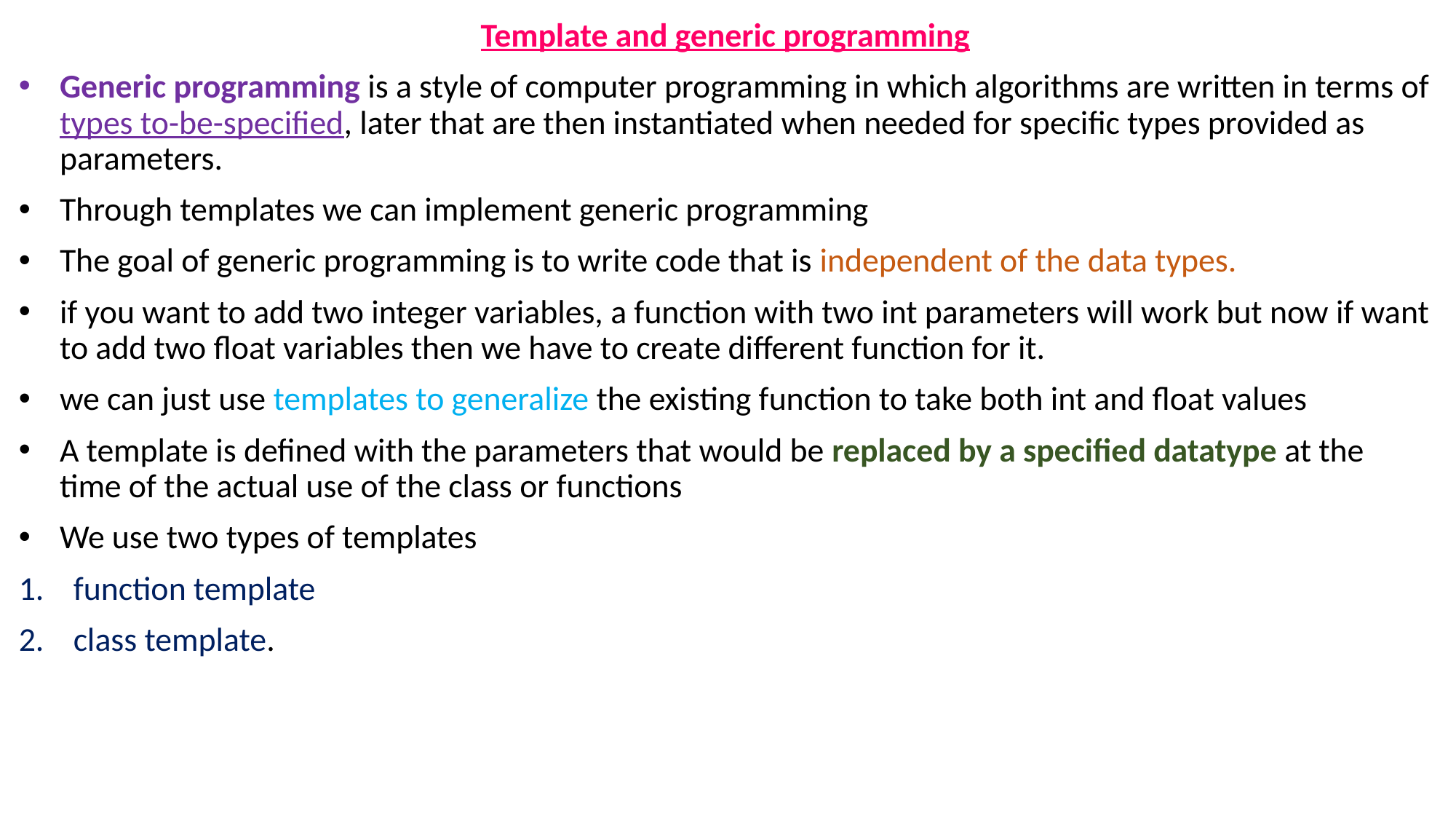

Template and generic programming
Generic programming is a style of computer programming in which algorithms are written in terms of types to-be-specified, later that are then instantiated when needed for specific types provided as parameters.
Through templates we can implement generic programming
The goal of generic programming is to write code that is independent of the data types.
if you want to add two integer variables, a function with two int parameters will work but now if want to add two float variables then we have to create different function for it.
we can just use templates to generalize the existing function to take both int and float values
A template is defined with the parameters that would be replaced by a specified datatype at the time of the actual use of the class or functions
We use two types of templates
function template
class template.